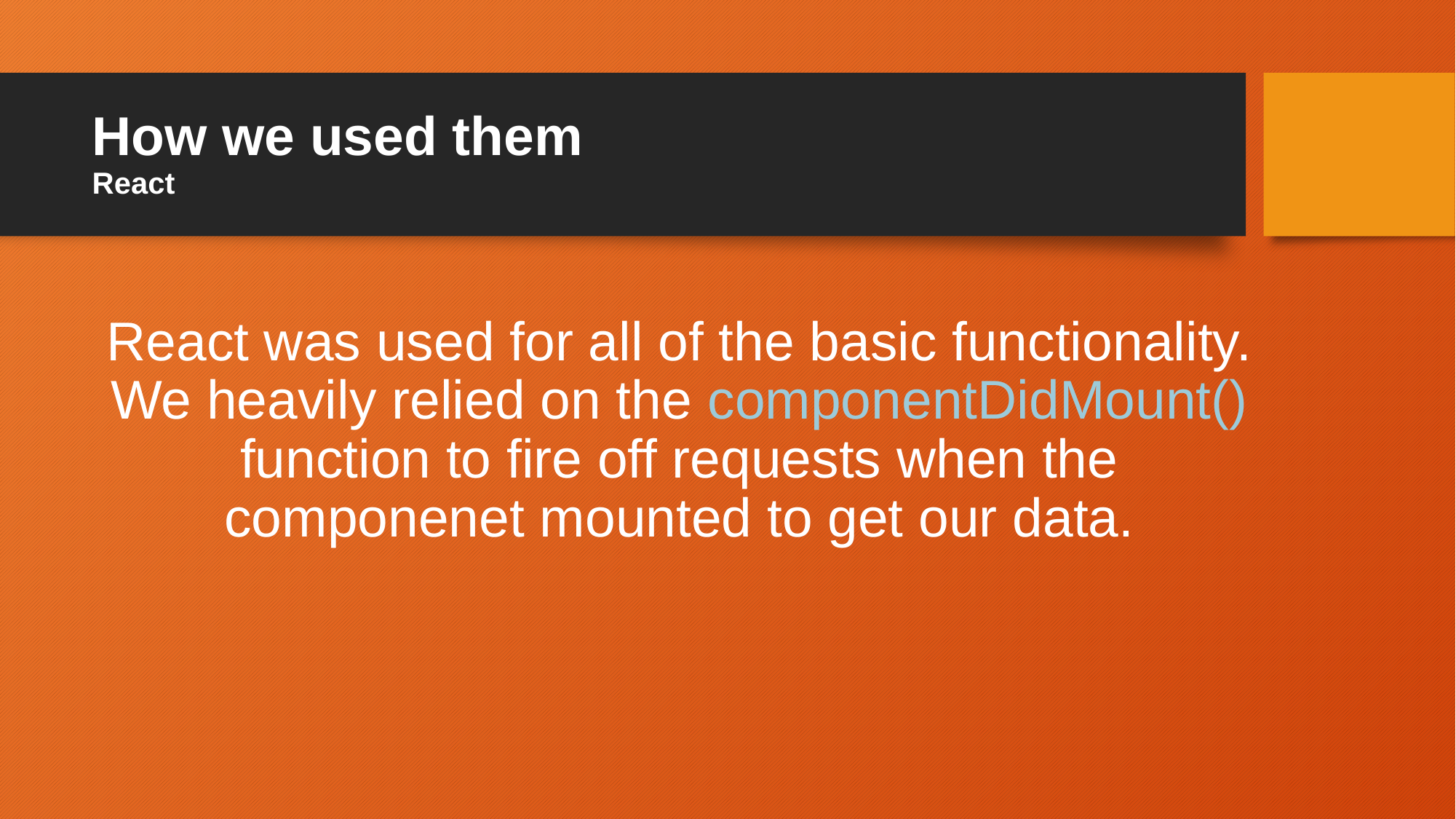

# How we used them React
React was used for all of the basic functionality. We heavily relied on the componentDidMount() function to fire off requests when the componenet mounted to get our data.